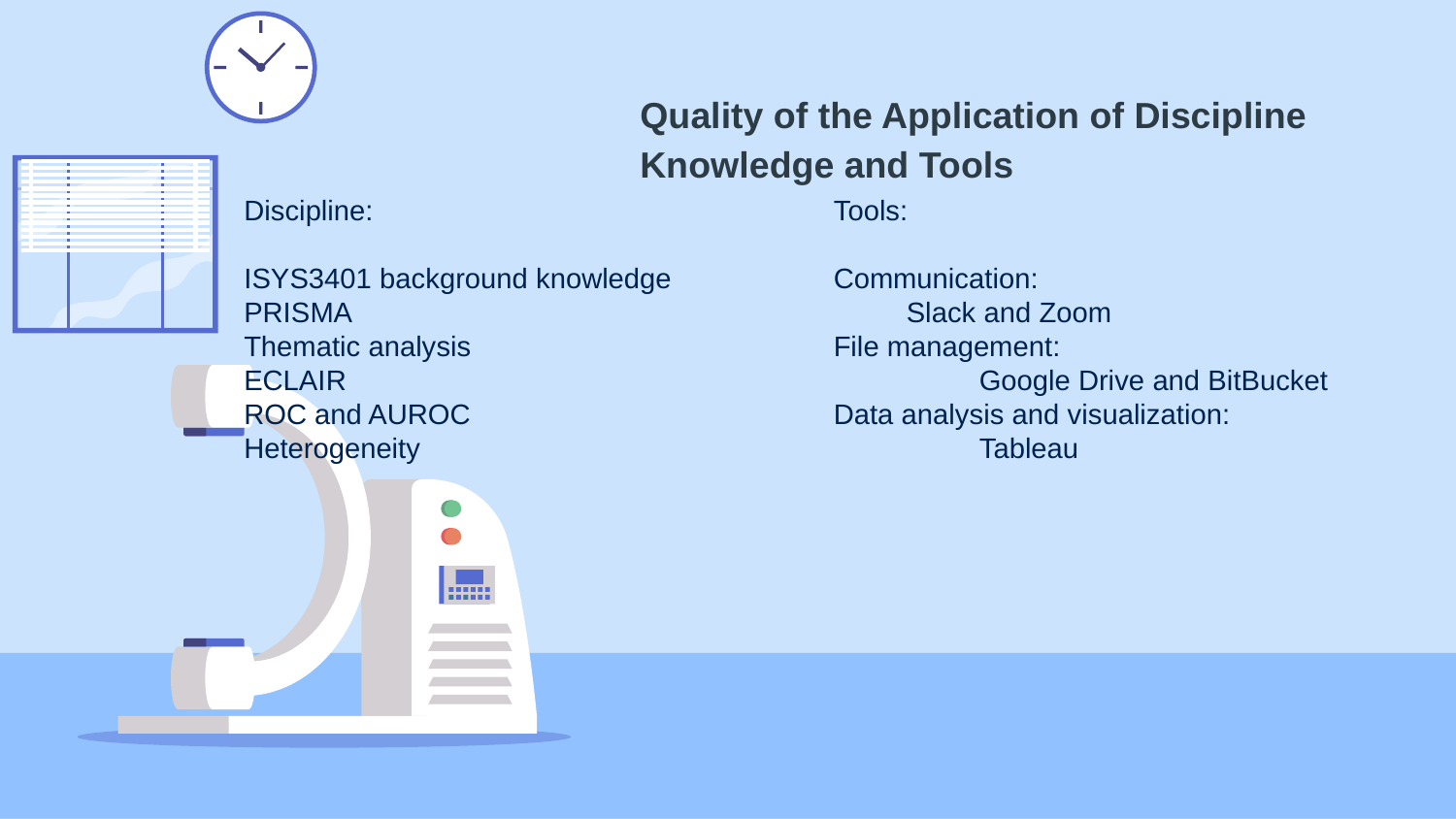

# Quality of the Application of Discipline Knowledge and Tools

Discipline:

ISYS3401 background knowledge
PRISMA
Thematic analysis
ECLAIR
ROC and AUROC
Heterogeneity
Tools:

Communication:
Slack and Zoom
File management:
	Google Drive and BitBucket
Data analysis and visualization:
	Tableau